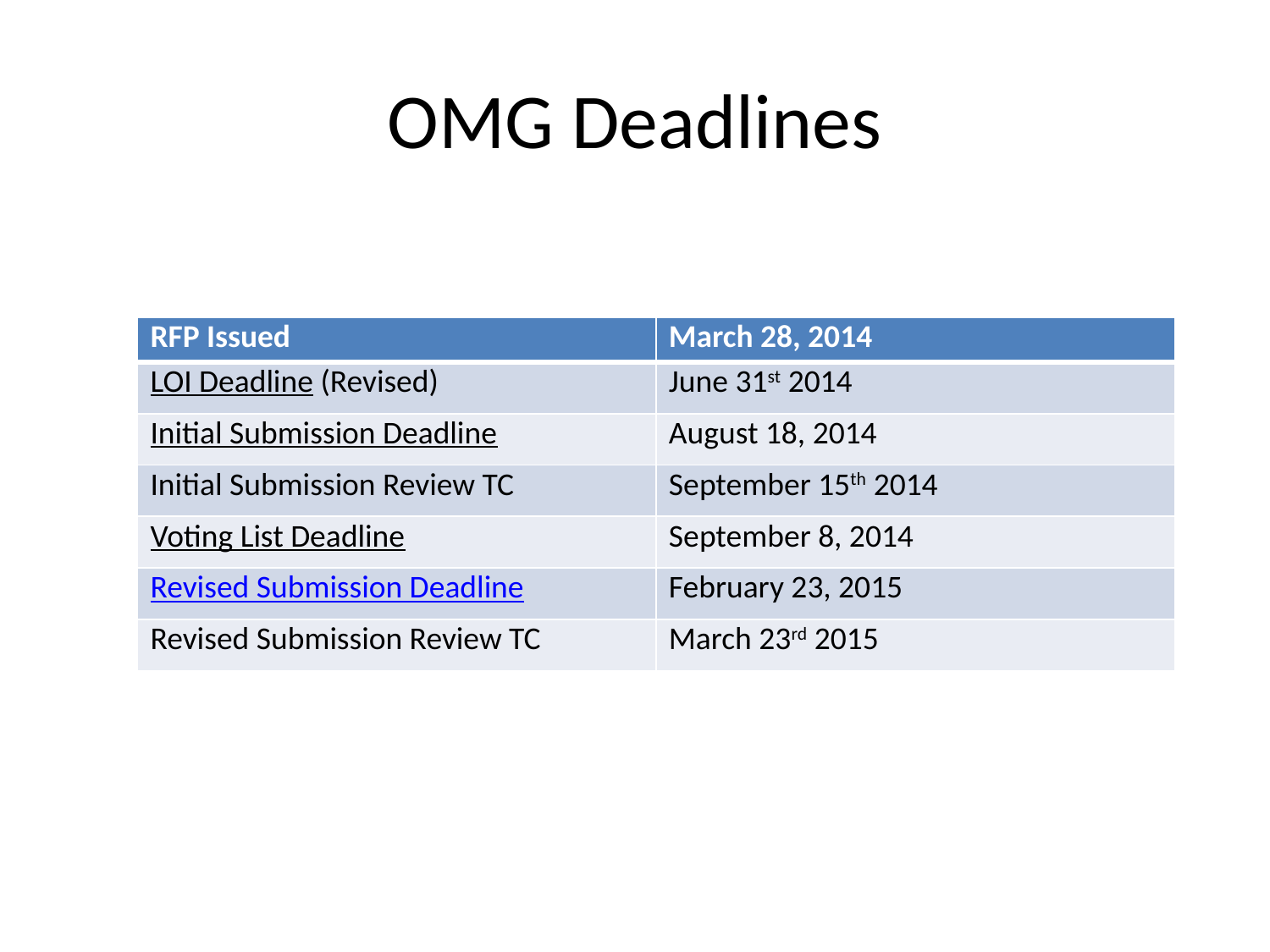

# OMG Deadlines
| RFP Issued | March 28, 2014 |
| --- | --- |
| LOI Deadline (Revised) | June 31st 2014 |
| Initial Submission Deadline | August 18, 2014 |
| Initial Submission Review TC | September 15th 2014 |
| Voting List Deadline | September 8, 2014 |
| Revised Submission Deadline | February 23, 2015 |
| Revised Submission Review TC | March 23rd 2015 |